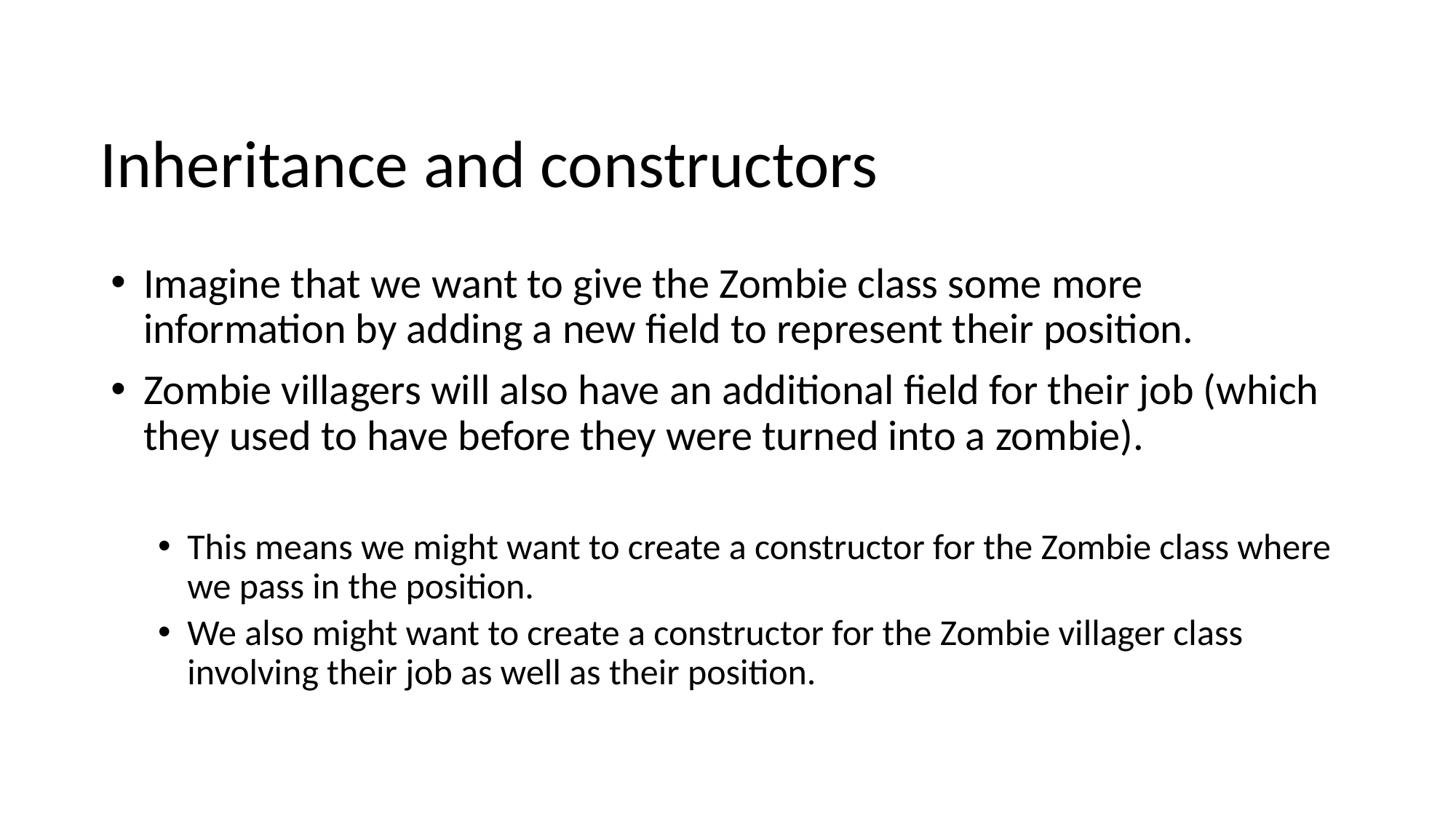

Inheritance and constructors
Imagine that we want to give the Zombie class some more information by adding a new field to represent their position.
Zombie villagers will also have an additional field for their job (which they used to have before they were turned into a zombie).

This means we might want to create a constructor for the Zombie class where we pass in the position.
We also might want to create a constructor for the Zombie villager class involving their job as well as their position.